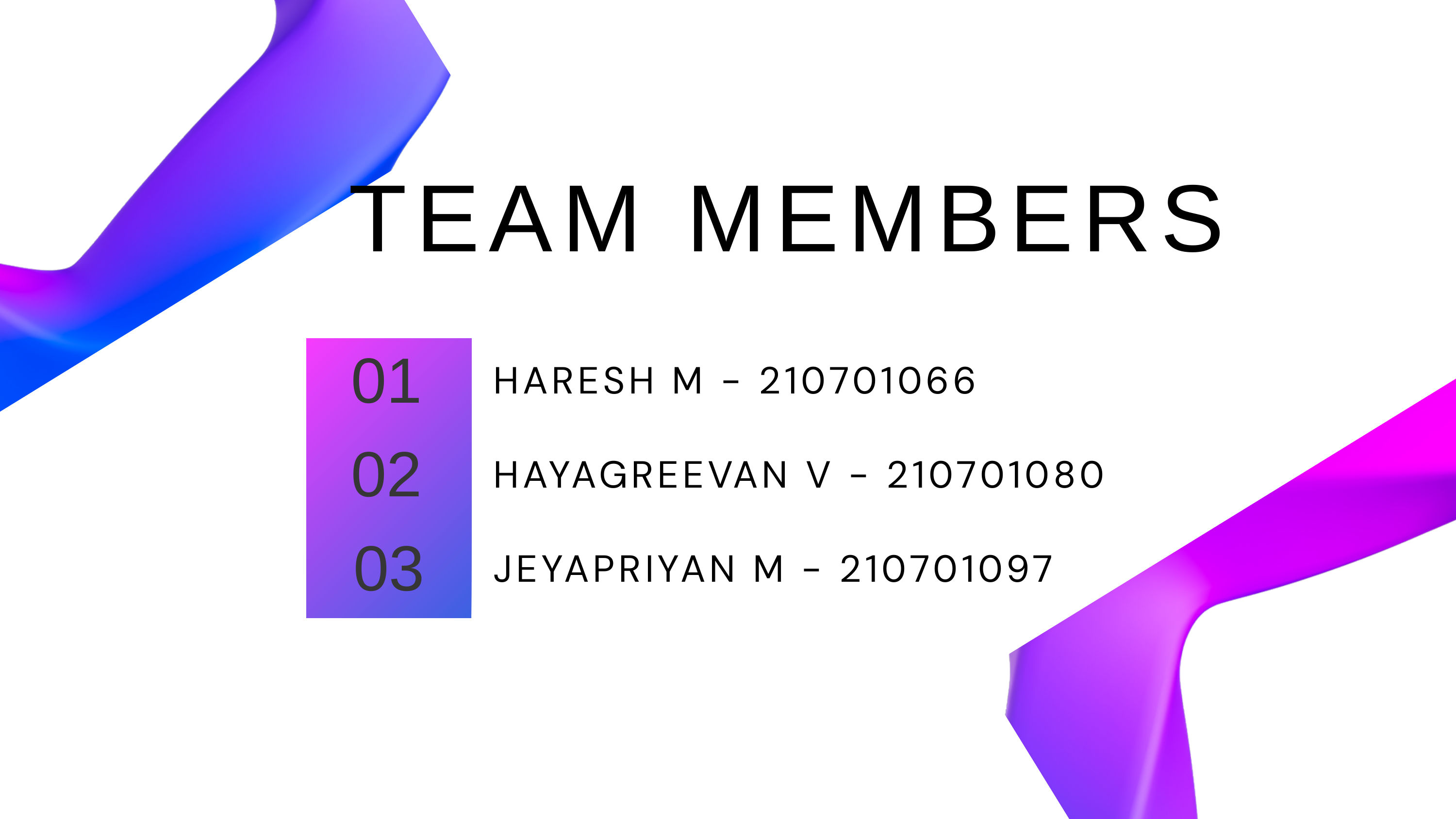

TEAM MEMBERS

01
HARESH M - 210701066
02

HAYAGREEVAN V - 210701080
03
JEYAPRIYAN M - 210701097